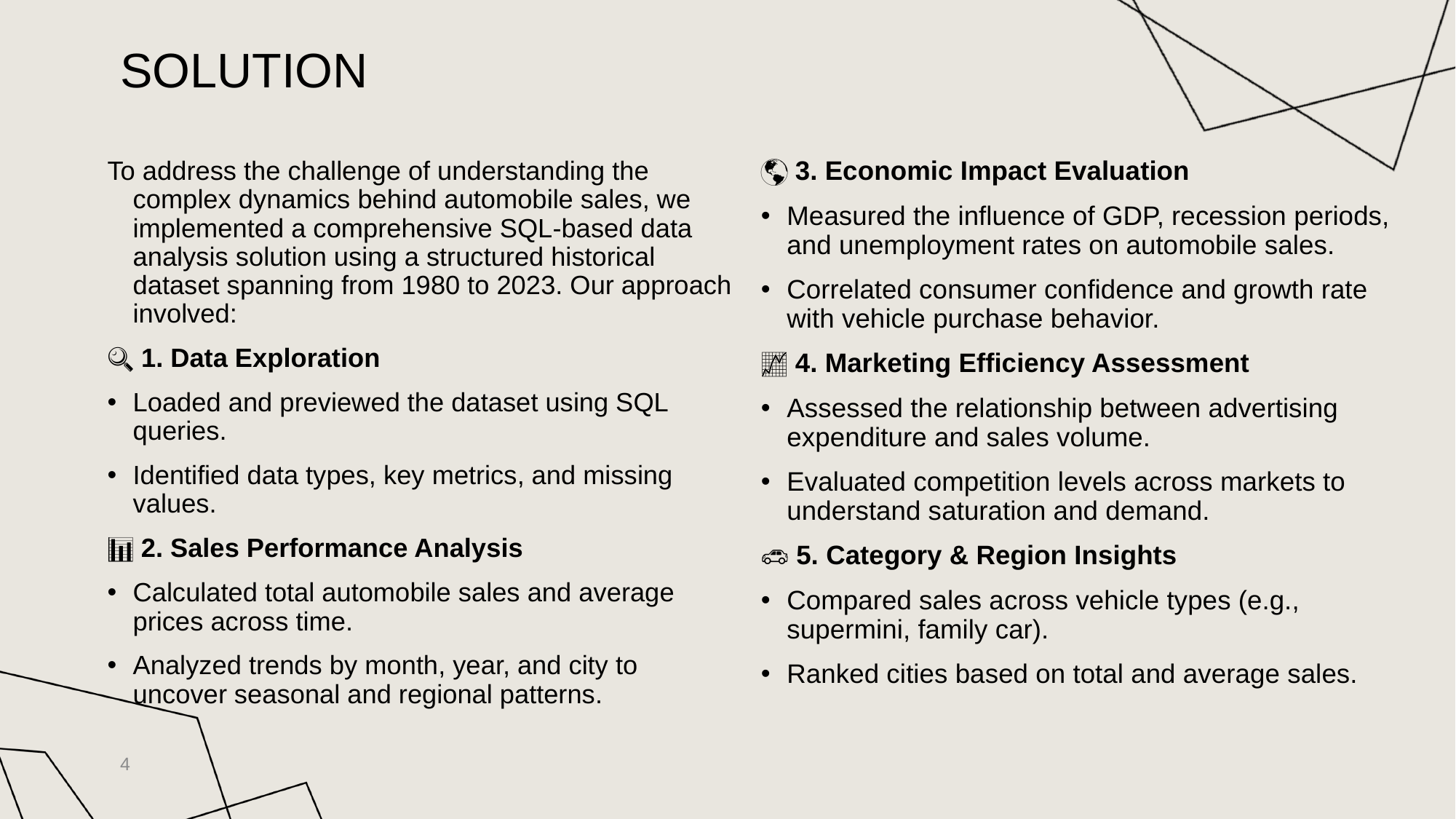

# SOLUTION
🌎 3. Economic Impact Evaluation
Measured the influence of GDP, recession periods, and unemployment rates on automobile sales.
Correlated consumer confidence and growth rate with vehicle purchase behavior.
📈 4. Marketing Efficiency Assessment
Assessed the relationship between advertising expenditure and sales volume.
Evaluated competition levels across markets to understand saturation and demand.
🚗 5. Category & Region Insights
Compared sales across vehicle types (e.g., supermini, family car).
Ranked cities based on total and average sales.
To address the challenge of understanding the complex dynamics behind automobile sales, we implemented a comprehensive SQL-based data analysis solution using a structured historical dataset spanning from 1980 to 2023. Our approach involved:
🔍 1. Data Exploration
Loaded and previewed the dataset using SQL queries.
Identified data types, key metrics, and missing values.
📊 2. Sales Performance Analysis
Calculated total automobile sales and average prices across time.
Analyzed trends by month, year, and city to uncover seasonal and regional patterns.
4